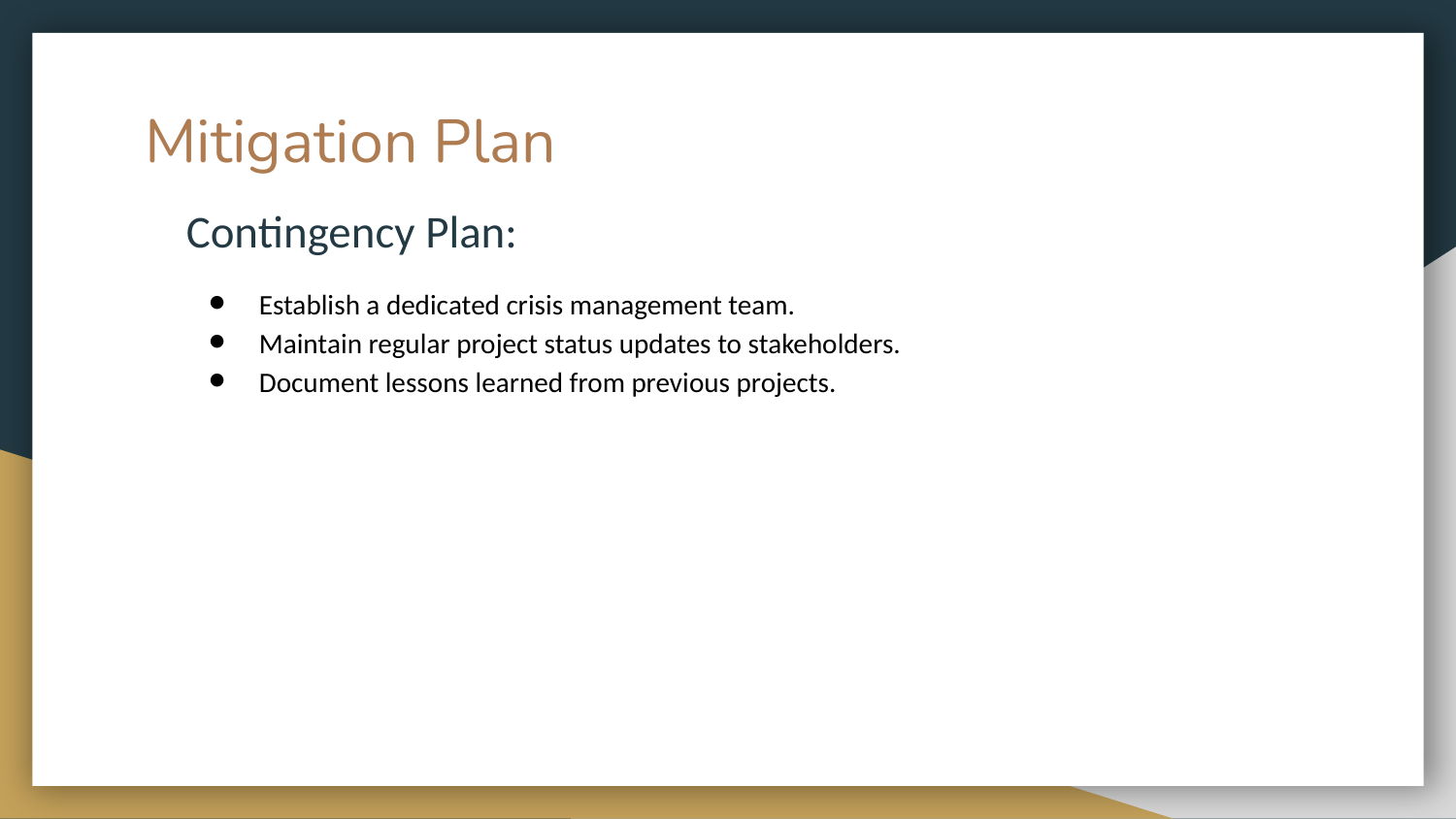

# Mitigation Plan
Contingency Plan:
Establish a dedicated crisis management team.
Maintain regular project status updates to stakeholders.
Document lessons learned from previous projects.